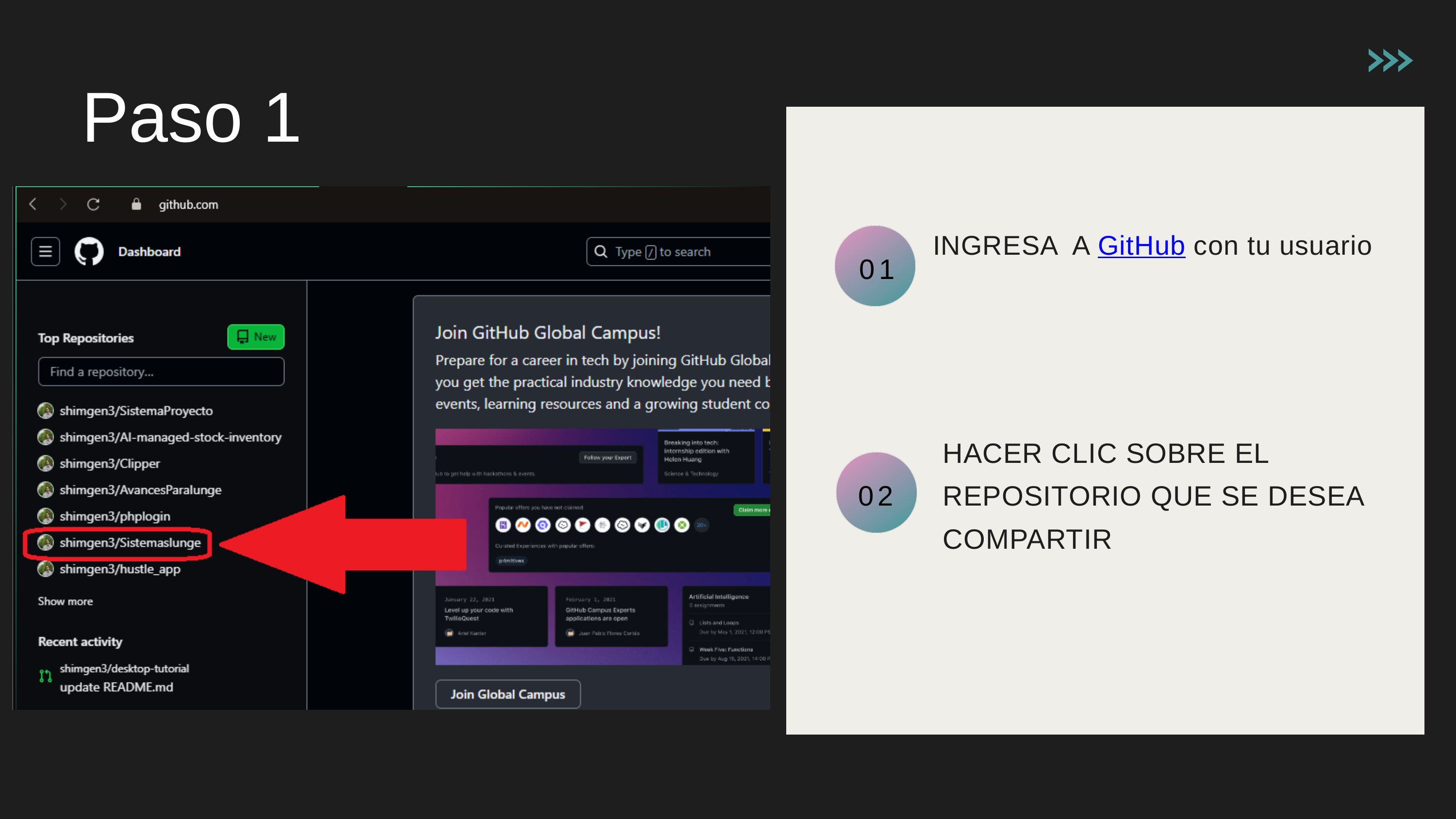

Paso 1

INGRESA  A GitHub con tu usuario

01
HACER CLIC SOBRE EL REPOSITORIO QUE SE DESEA COMPARTIR

02